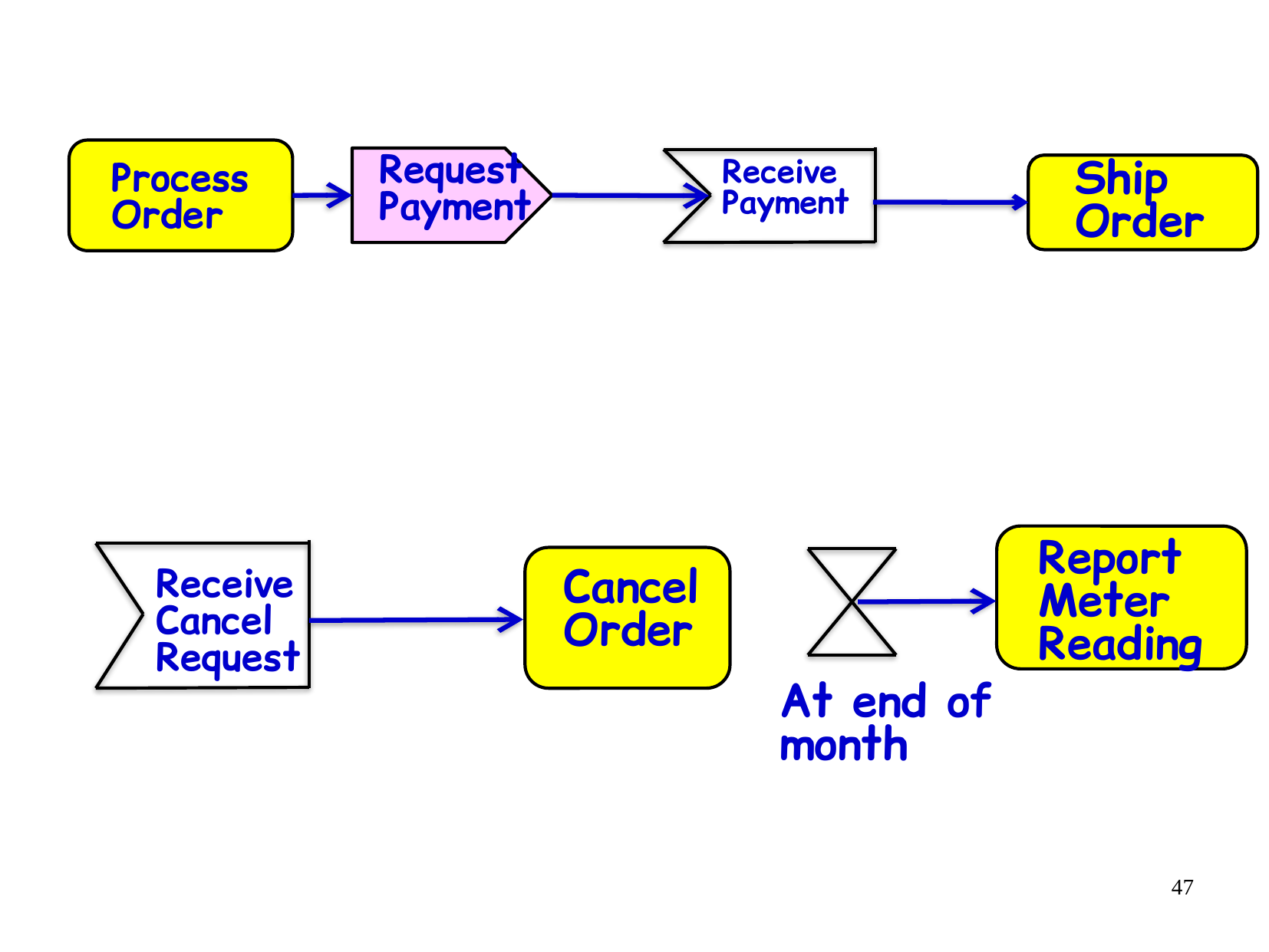

Process Order

Request Payment
Receive
Payment
Ship Order

Report
Meter Reading

Cancel Order
Receive
Cancel Request
At end of month